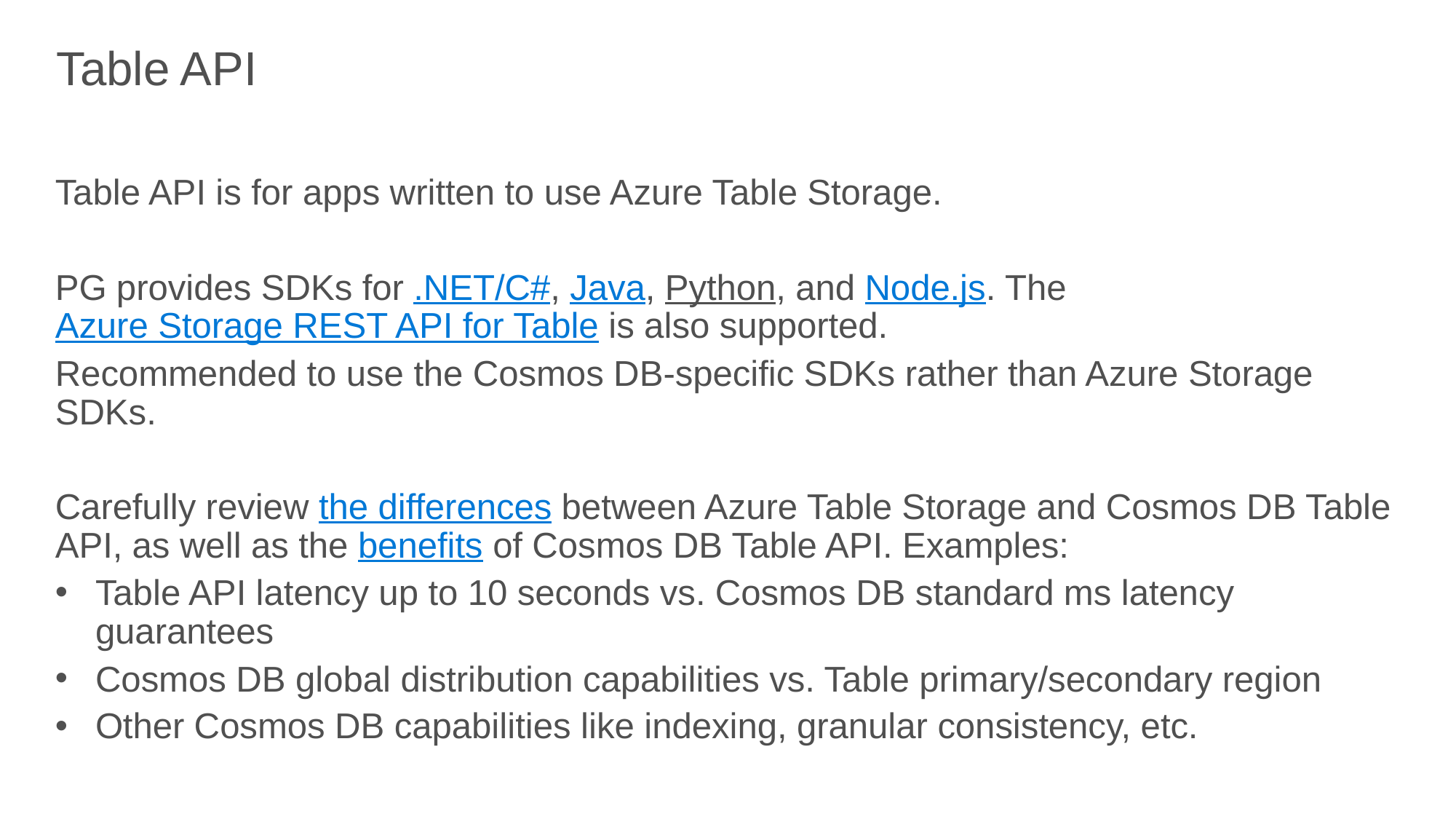

Table API
Table API is for apps written to use Azure Table Storage.

PG provides SDKs for .NET/C#, Java, Python, and Node.js. The Azure Storage REST API for Table is also supported.
Recommended to use the Cosmos DB-specific SDKs rather than Azure Storage SDKs.

Carefully review the differences between Azure Table Storage and Cosmos DB Table API, as well as the benefits of Cosmos DB Table API. Examples:
Table API latency up to 10 seconds vs. Cosmos DB standard ms latency guarantees
Cosmos DB global distribution capabilities vs. Table primary/secondary region
Other Cosmos DB capabilities like indexing, granular consistency, etc.